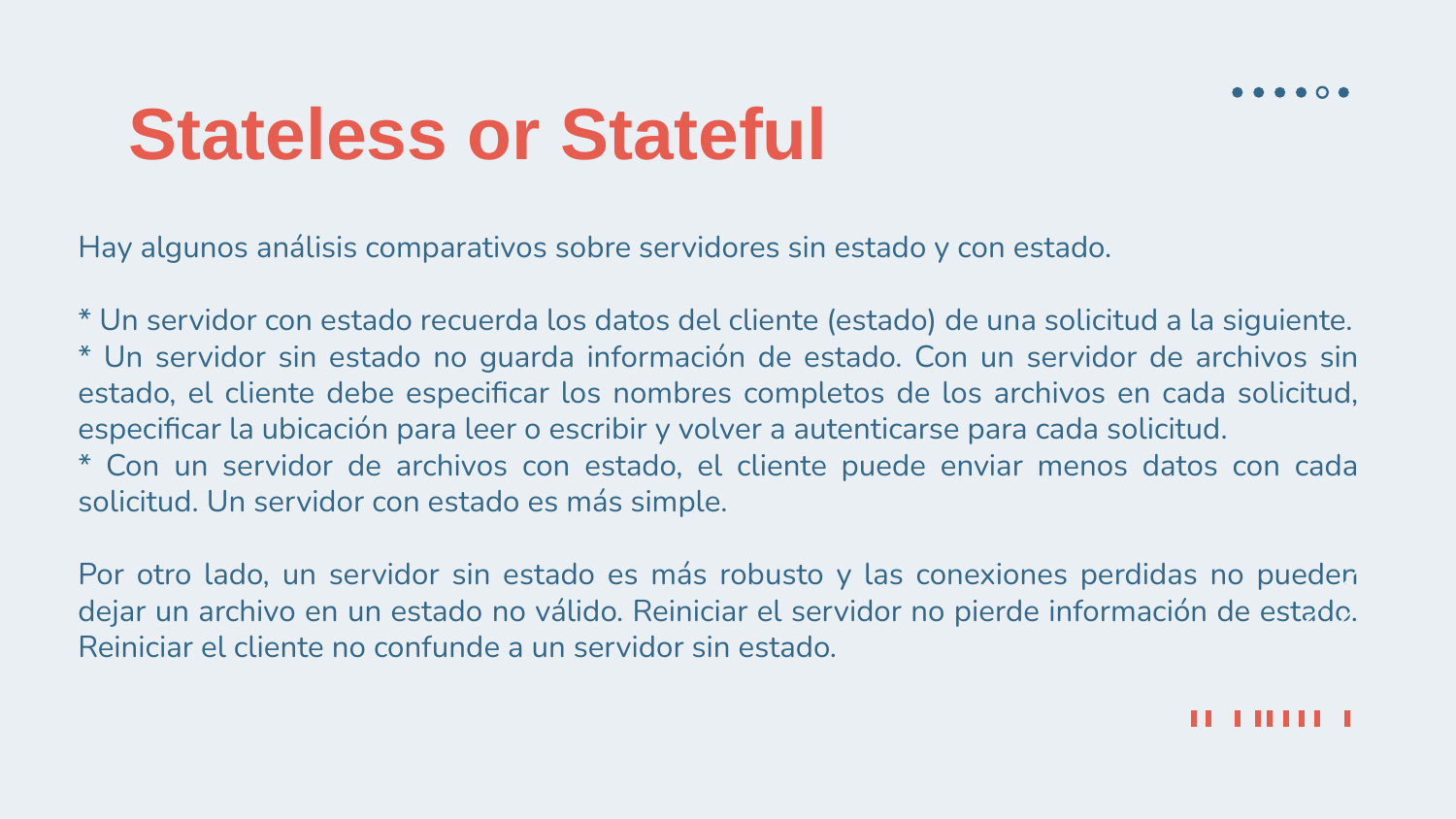

# Stateless or Stateful

Hay algunos análisis comparativos sobre servidores sin estado y con estado.

* Un servidor con estado recuerda los datos del cliente (estado) de una solicitud a la siguiente.
* Un servidor sin estado no guarda información de estado. Con un servidor de archivos sin estado, el cliente debe especificar los nombres completos de los archivos en cada solicitud, especificar la ubicación para leer o escribir y volver a autenticarse para cada solicitud.
* Con un servidor de archivos con estado, el cliente puede enviar menos datos con cada solicitud. Un servidor con estado es más simple.

Por otro lado, un servidor sin estado es más robusto y las conexiones perdidas no pueden dejar un archivo en un estado no válido. Reiniciar el servidor no pierde información de estado. Reiniciar el cliente no confunde a un servidor sin estado.